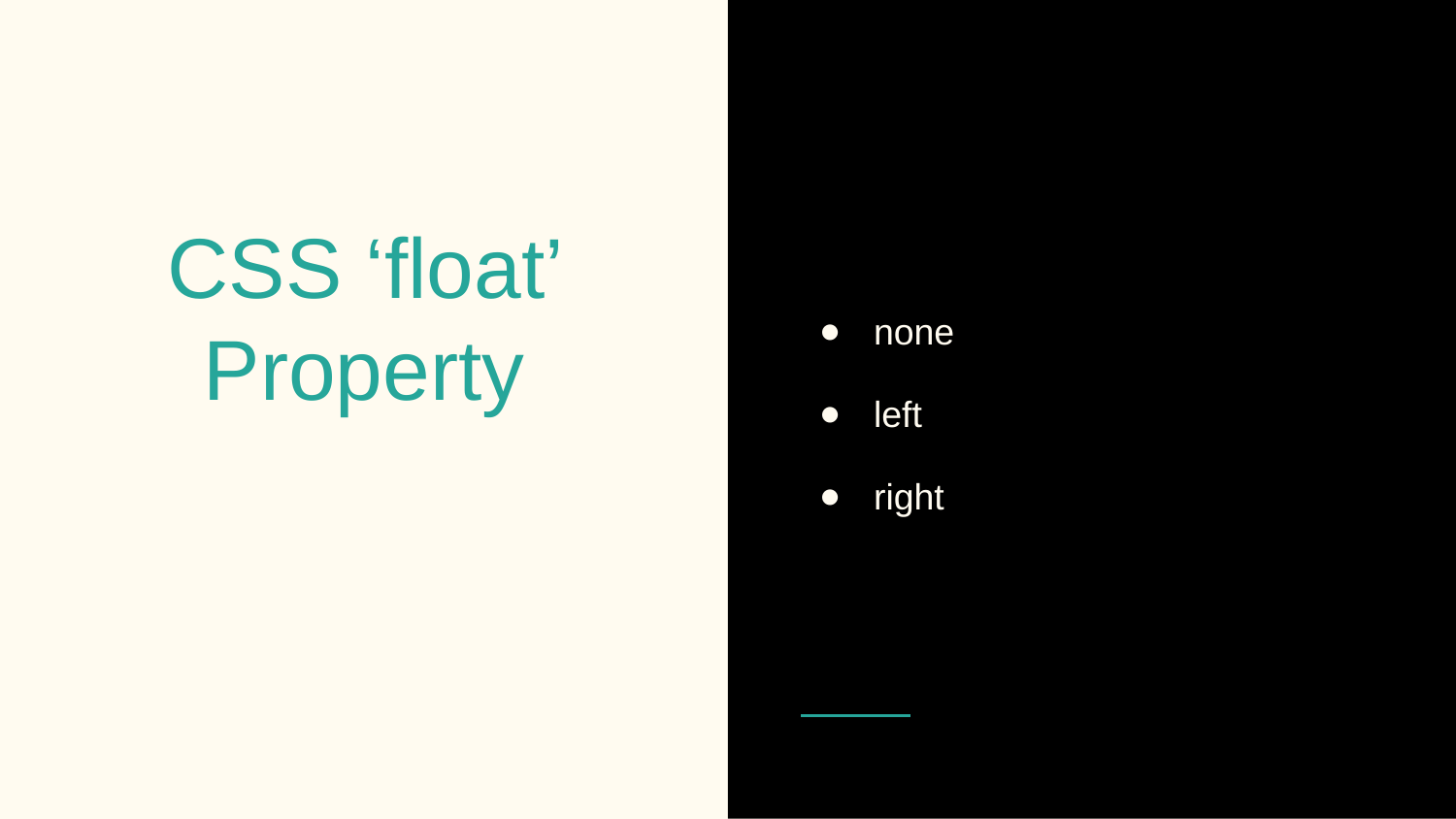

none
left
right
# CSS ‘float’ Property